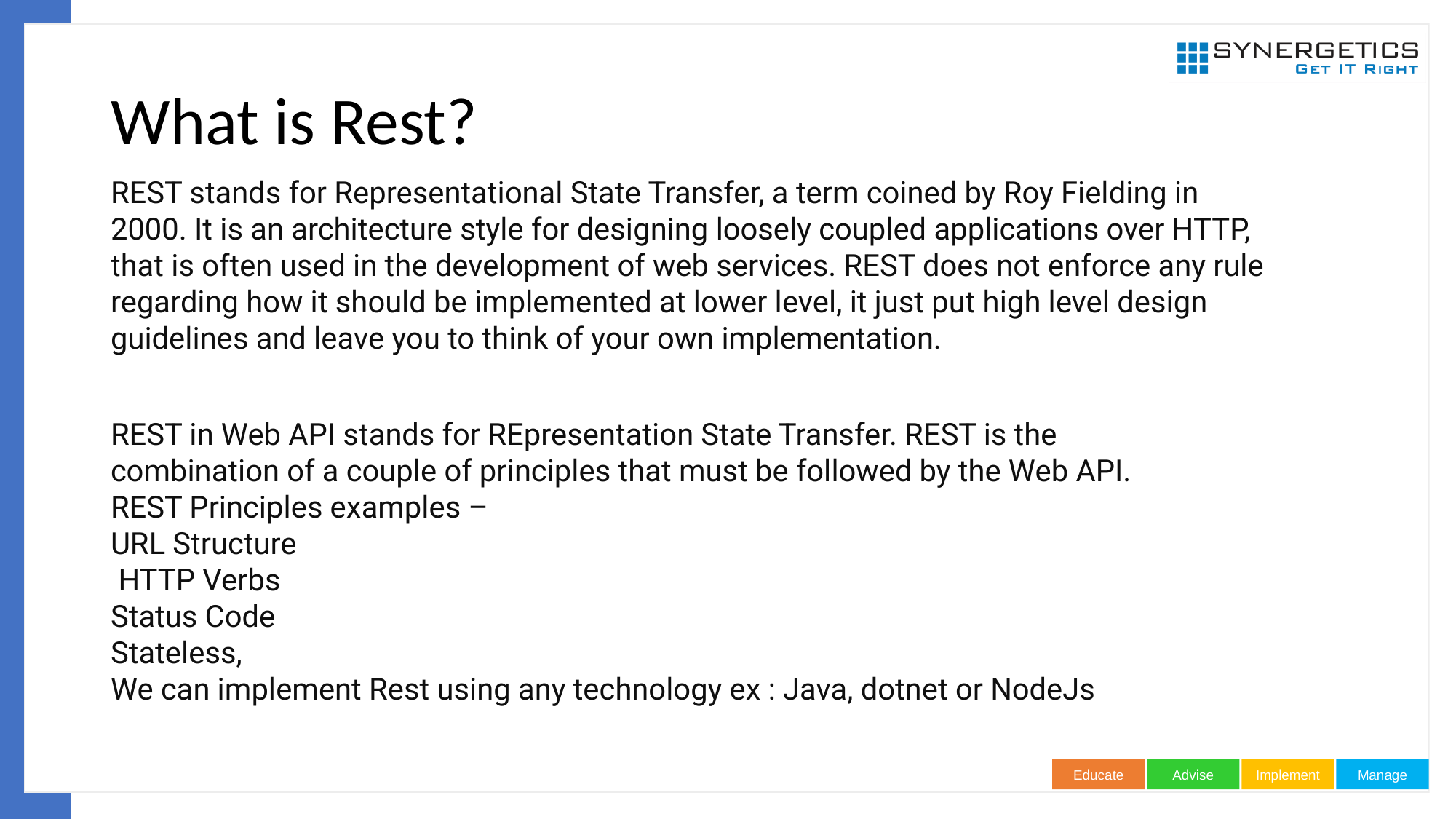

# What is Rest?
REST stands for Representational State Transfer, a term coined by Roy Fielding in 2000. It is an architecture style for designing loosely coupled applications over HTTP, that is often used in the development of web services. REST does not enforce any rule regarding how it should be implemented at lower level, it just put high level design guidelines and leave you to think of your own implementation.
REST in Web API stands for REpresentation State Transfer. REST is the combination of a couple of principles that must be followed by the Web API. REST Principles examples –
URL Structure
 HTTP Verbs
Status Code
Stateless,
We can implement Rest using any technology ex : Java, dotnet or NodeJs